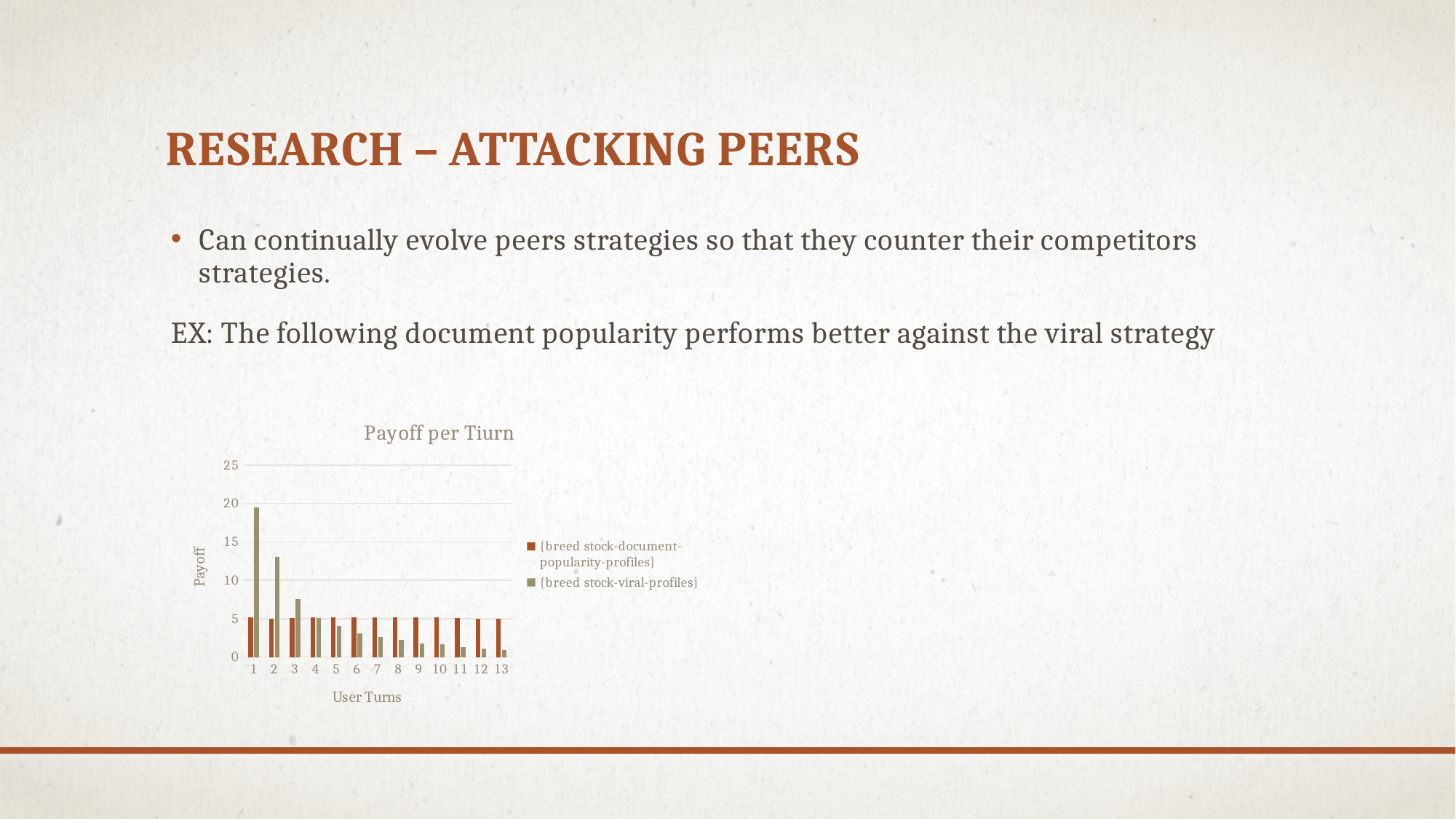

# Research – Attacking Peers
Can continually evolve peers strategies so that they counter their competitors strategies.
EX: The following document popularity performs better against the viral strategy

### Chart: Payoff per Tiurn

| Category | {breed stock-document-popularity-profiles} | {breed stock-viral-profiles} |
|---|---|---|
| 1 | 5.20136054421844 | 19.545000000000087 |
| 2 | 5.027199839647894 | 13.08270676691685 |
| 3 | 5.099414200586479 | 7.589766970617755 |
| 4 | 5.1560613916837355 | 5.124896694214854 |
| 5 | 5.171143573531565 | 4.035550708833278 |
| 6 | 5.20198643987188 | 3.083254156769702 |
| 7 | 5.210189508376773 | 2.586005434782684 |
| 8 | 5.192146949780424 | 2.203565640194524 |
| 9 | 5.168866886688241 | 1.795828988529689 |
| 10 | 5.159312054539513 | 1.6944365192581807 |
| 11 | 5.0850553505534135 | 1.2782608695652178 |
| 12 | 4.969888475836547 | 1.1224637681159464 |
| 13 | 5.025440806045412 | 0.9045751633986914 |